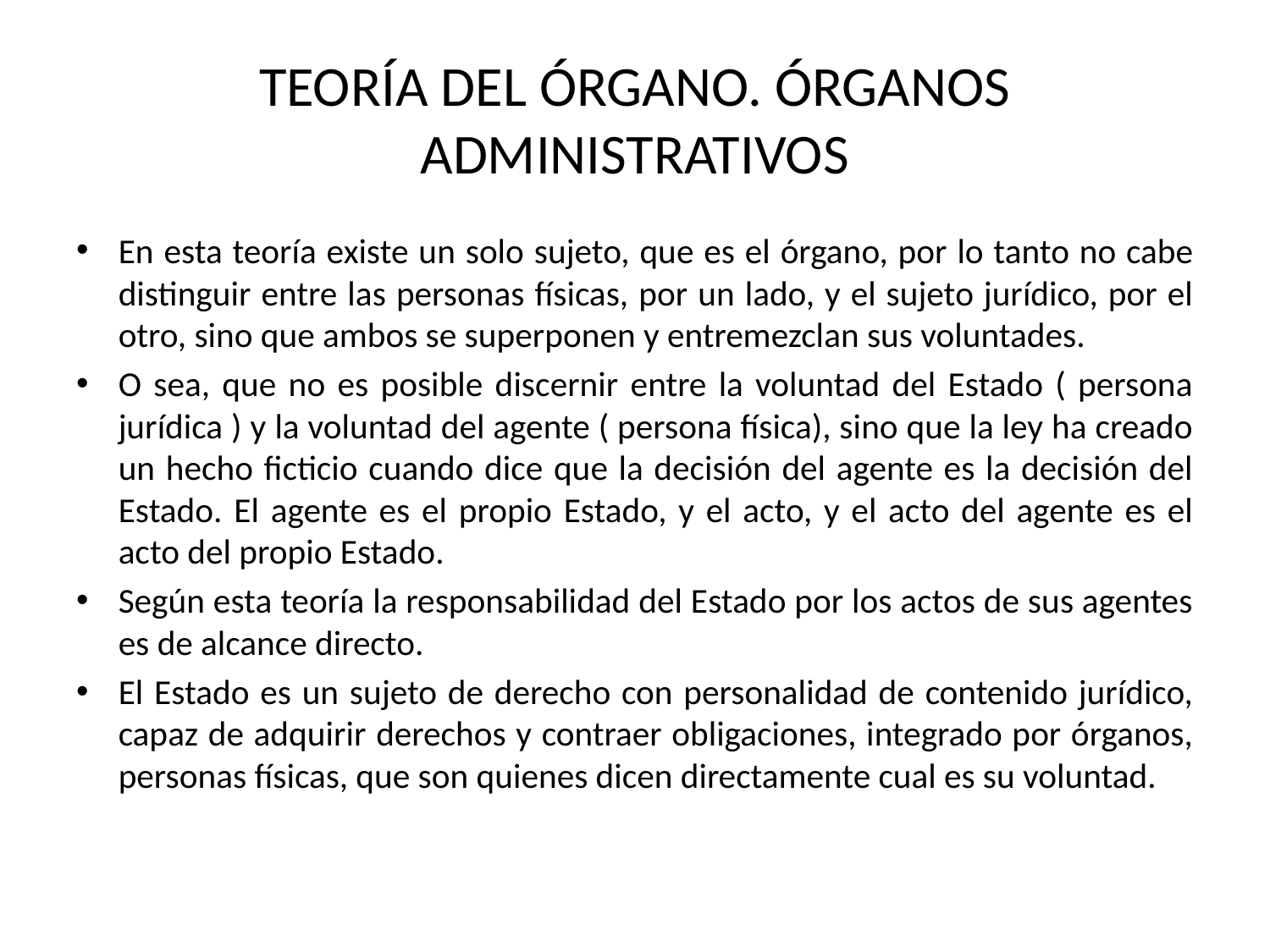

# TEORÍA DEL ÓRGANO. ÓRGANOS ADMINISTRATIVOS
En esta teoría existe un solo sujeto, que es el órgano, por lo tanto no cabe distinguir entre las personas físicas, por un lado, y el sujeto jurídico, por el otro, sino que ambos se superponen y entremezclan sus voluntades.
O sea, que no es posible discernir entre la voluntad del Estado ( persona jurídica ) y la voluntad del agente ( persona física), sino que la ley ha creado un hecho ficticio cuando dice que la decisión del agente es la decisión del Estado. El agente es el propio Estado, y el acto, y el acto del agente es el acto del propio Estado.
Según esta teoría la responsabilidad del Estado por los actos de sus agentes es de alcance directo.
El Estado es un sujeto de derecho con personalidad de contenido jurídico, capaz de adquirir derechos y contraer obligaciones, integrado por órganos, personas físicas, que son quienes dicen directamente cual es su voluntad.